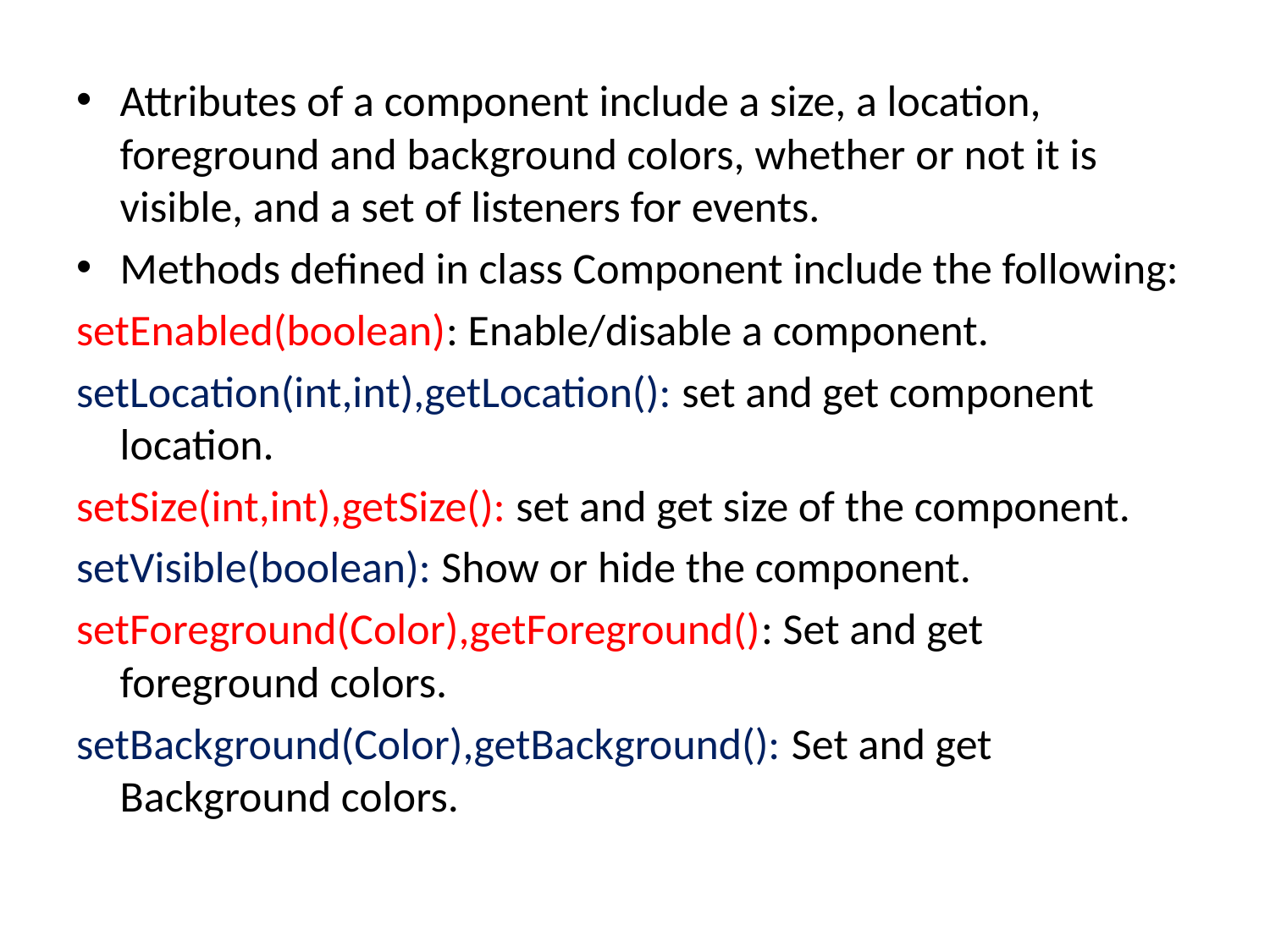

Attributes of a component include a size, a location, foreground and background colors, whether or not it is visible, and a set of listeners for events.
Methods defined in class Component include the following:
setEnabled(boolean): Enable/disable a component.
setLocation(int,int),getLocation(): set and get component location.
setSize(int,int),getSize(): set and get size of the component.
setVisible(boolean): Show or hide the component.
setForeground(Color),getForeground(): Set and get foreground colors.
setBackground(Color),getBackground(): Set and get Background colors.